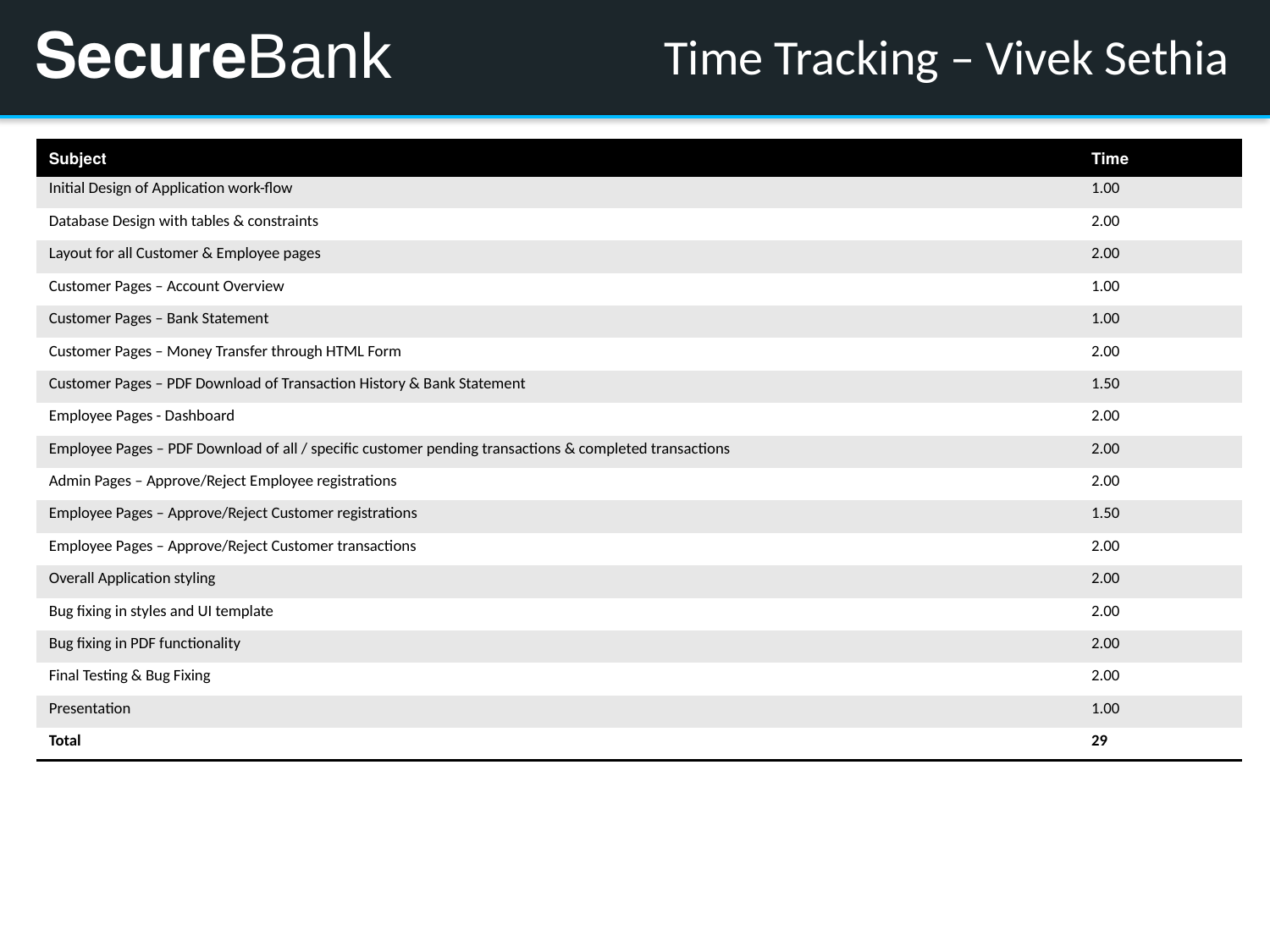

# Time Tracking – Vivek Sethia
| Subject | Time |
| --- | --- |
| Initial Design of Application work-flow | 1.00 |
| Database Design with tables & constraints | 2.00 |
| Layout for all Customer & Employee pages | 2.00 |
| Customer Pages – Account Overview | 1.00 |
| Customer Pages – Bank Statement | 1.00 |
| Customer Pages – Money Transfer through HTML Form | 2.00 |
| Customer Pages – PDF Download of Transaction History & Bank Statement | 1.50 |
| Employee Pages - Dashboard | 2.00 |
| Employee Pages – PDF Download of all / specific customer pending transactions & completed transactions | 2.00 |
| Admin Pages – Approve/Reject Employee registrations | 2.00 |
| Employee Pages – Approve/Reject Customer registrations | 1.50 |
| Employee Pages – Approve/Reject Customer transactions | 2.00 |
| Overall Application styling | 2.00 |
| Bug fixing in styles and UI template | 2.00 |
| Bug fixing in PDF functionality | 2.00 |
| Final Testing & Bug Fixing | 2.00 |
| Presentation | 1.00 |
| Total | 29 |